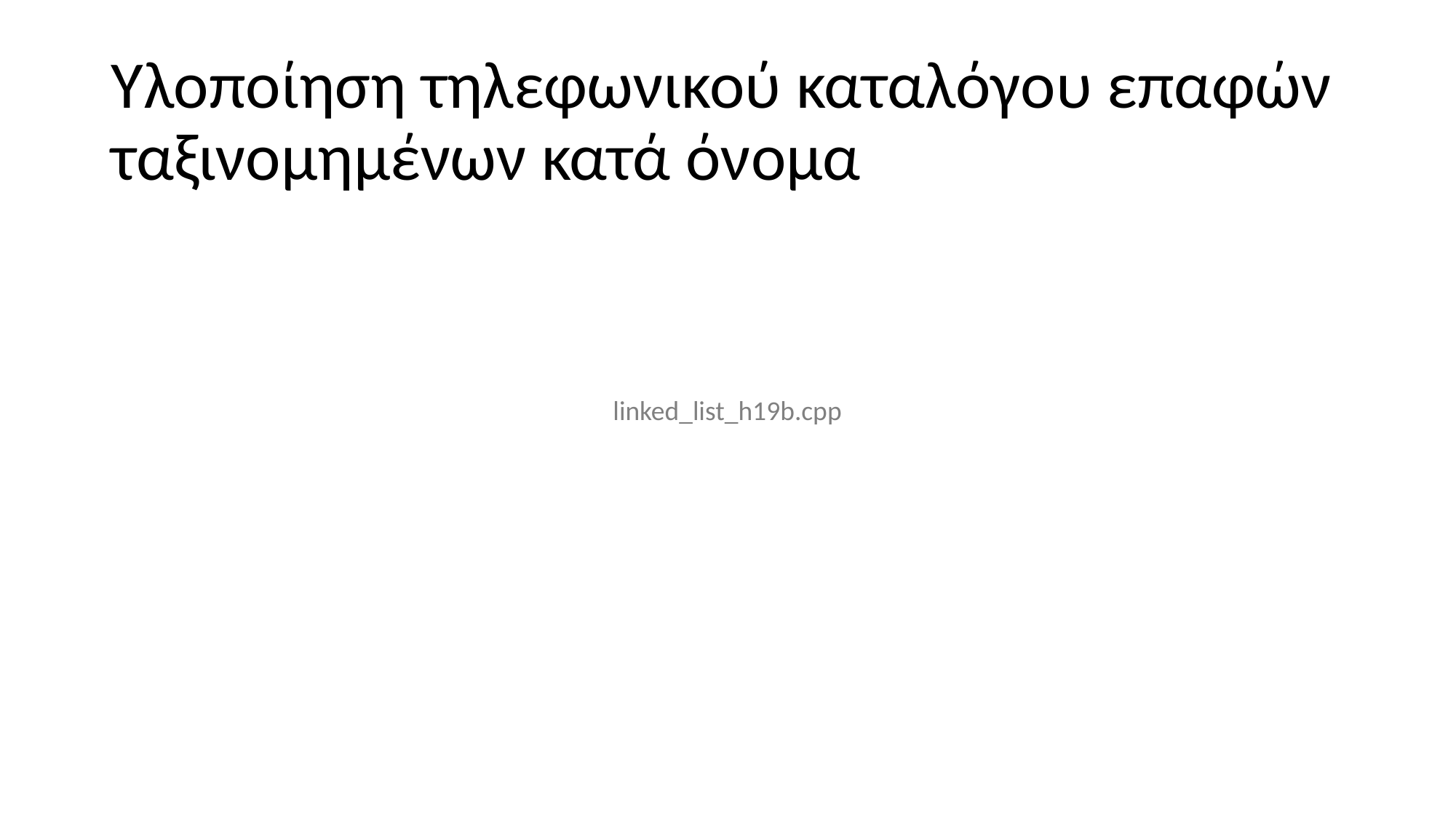

# Υλοποίηση τηλεφωνικού καταλόγου επαφών ταξινομημένων κατά όνομα
linked_list_h19b.cpp